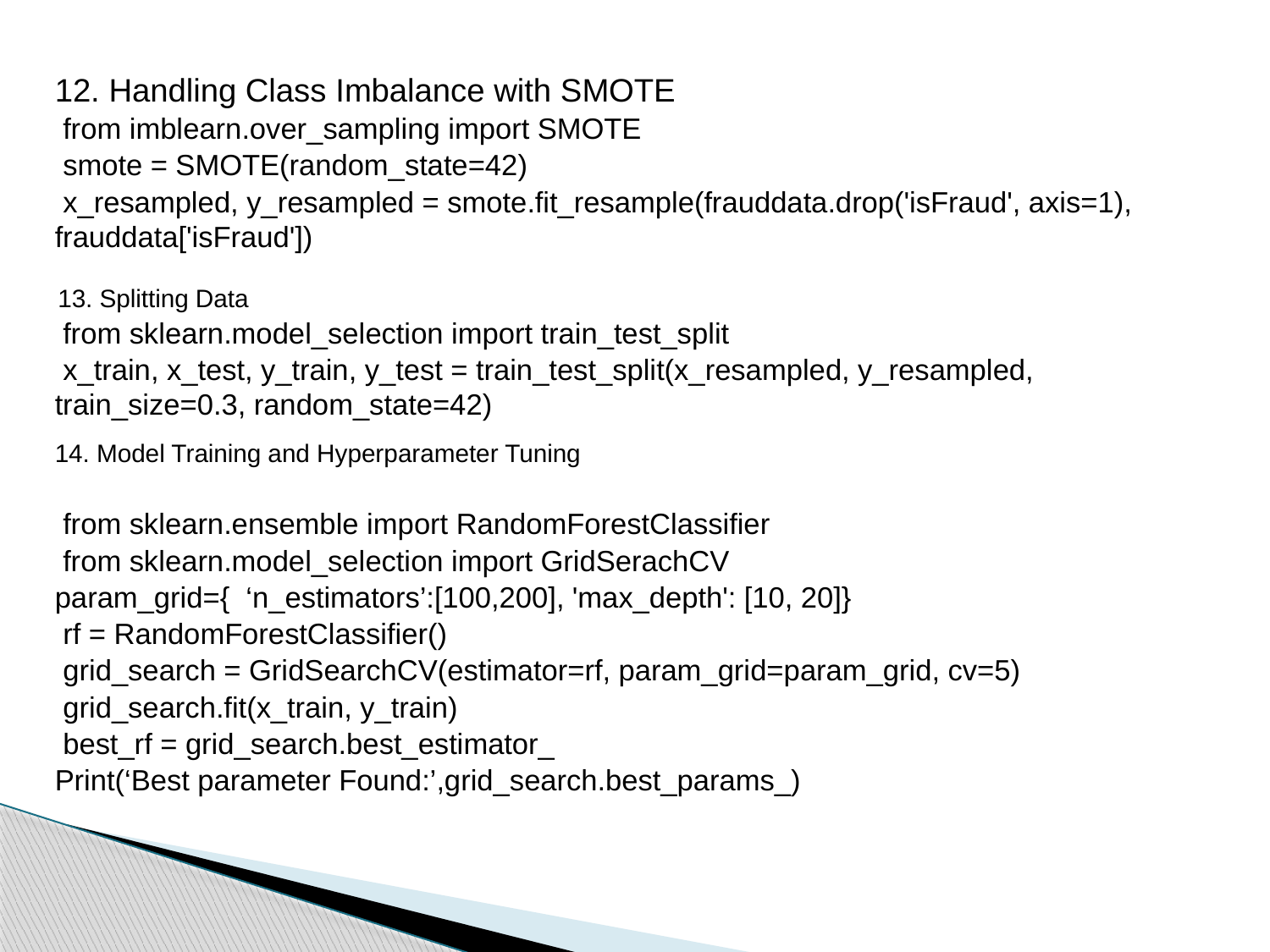

12. Handling Class Imbalance with SMOTE
 from imblearn.over_sampling import SMOTE
 smote = SMOTE(random_state=42)
 x_resampled, y_resampled = smote.fit_resample(frauddata.drop('isFraud', axis=1), frauddata['isFraud'])

 13. Splitting Data
 from sklearn.model_selection import train_test_split
 x_train, x_test, y_train, y_test = train_test_split(x_resampled, y_resampled,   train_size=0.3, random_state=42)

14. Model Training and Hyperparameter Tuning

 from sklearn.ensemble import RandomForestClassifier
 from sklearn.model_selection import GridSerachCV
param_grid={  ‘n_estimators’:[100,200], 'max_depth': [10, 20]}
 rf = RandomForestClassifier()
 grid_search = GridSearchCV(estimator=rf, param_grid=param_grid, cv=5)
 grid_search.fit(x_train, y_train)
 best_rf = grid_search.best_estimator_
Print(‘Best parameter Found:’,grid_search.best_params_)